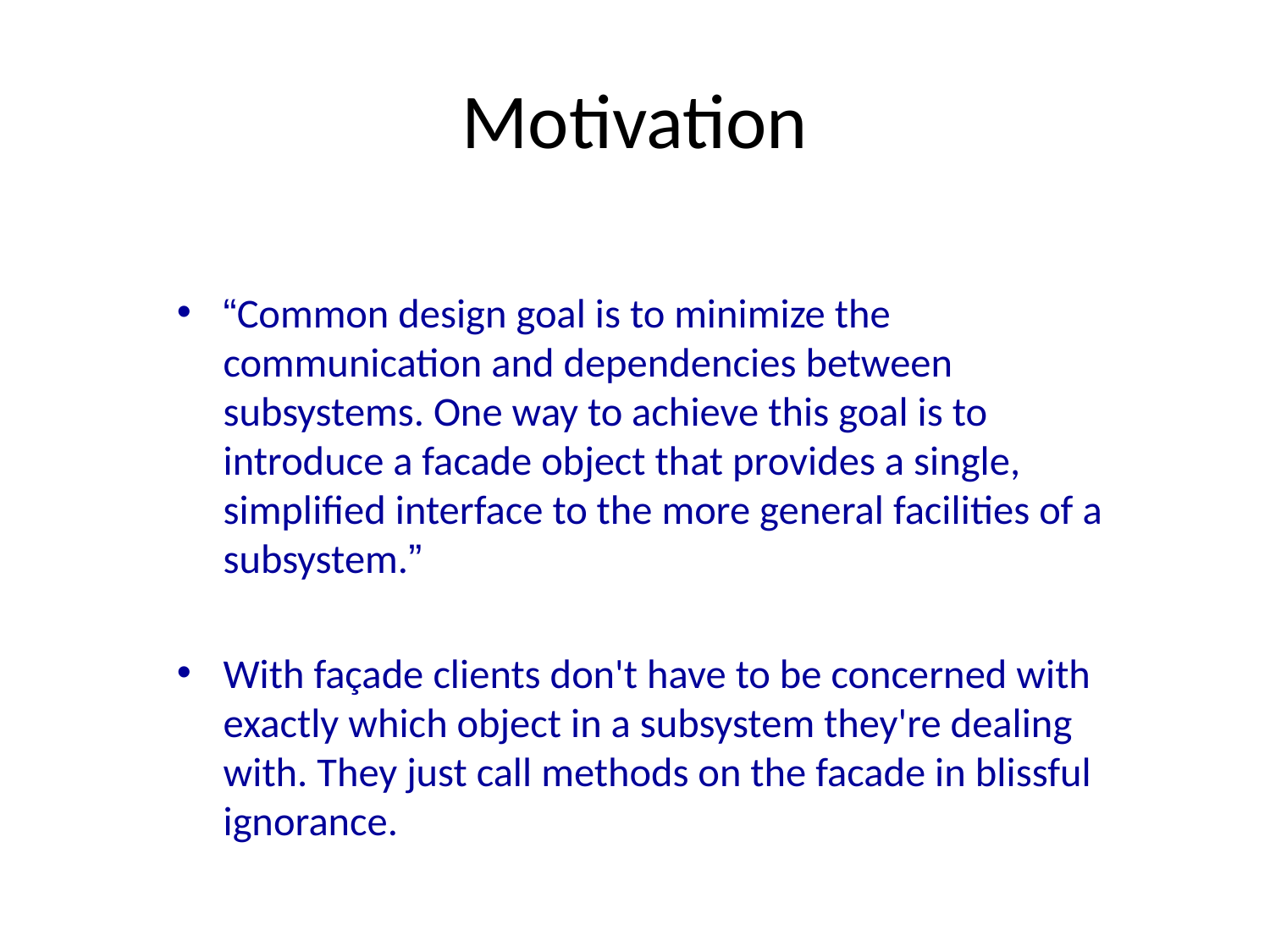

# Motivation
“Common design goal is to minimize the communication and dependencies between subsystems. One way to achieve this goal is to introduce a facade object that provides a single, simplified interface to the more general facilities of a subsystem.”

With façade clients don't have to be concerned with exactly which object in a subsystem they're dealing with. They just call methods on the facade in blissful ignorance.